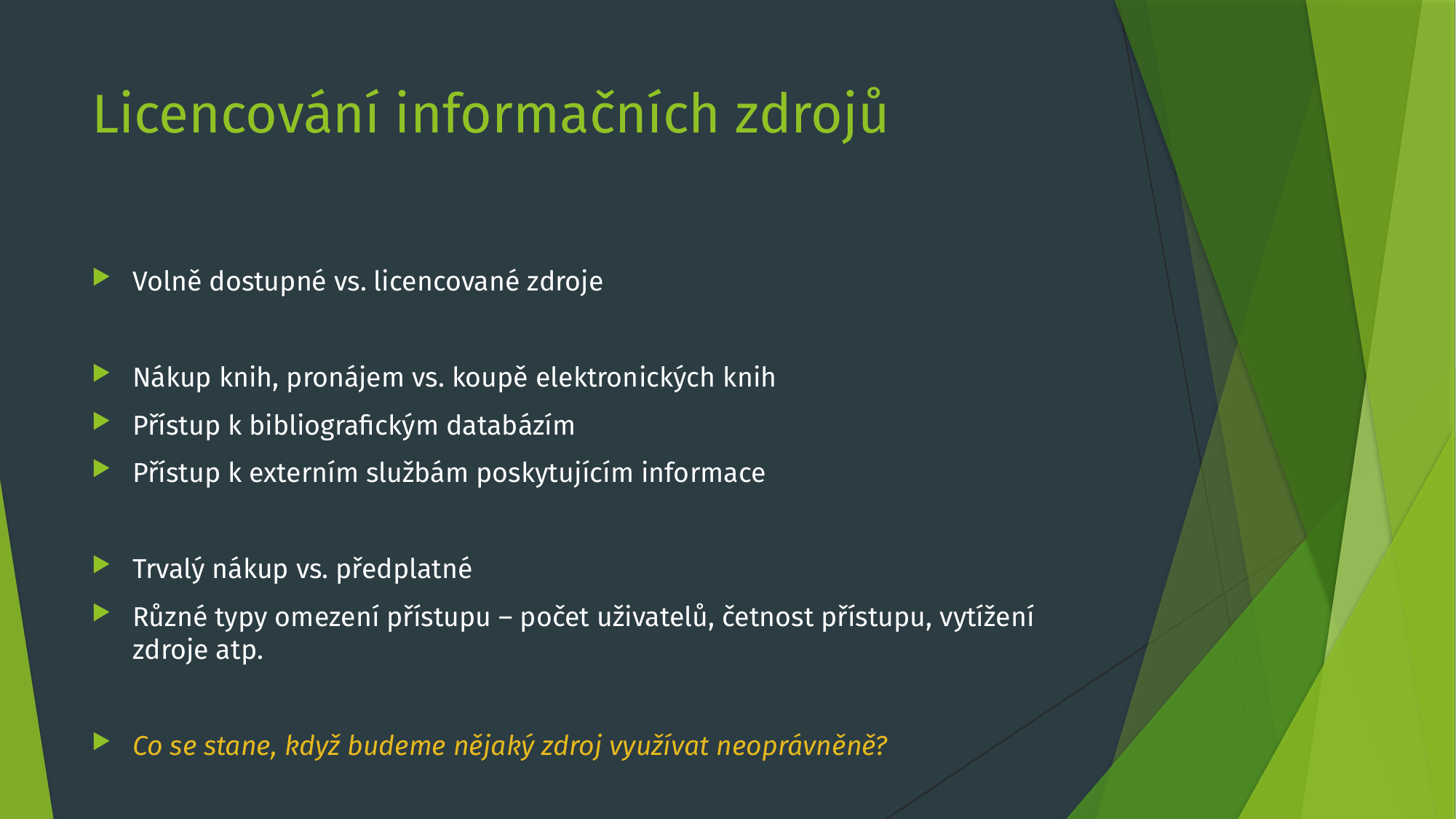

# Licencování informačních zdrojů
Volně dostupné vs. licencované zdroje

Nákup knih, pronájem vs. koupě elektronických knih
Přístup k bibliografickým databázím
Přístup k externím službám poskytujícím informace

Trvalý nákup vs. předplatné
Různé typy omezení přístupu – počet uživatelů, četnost přístupu, vytížení zdroje atp.

Co se stane, když budeme nějaký zdroj využívat neoprávněně?